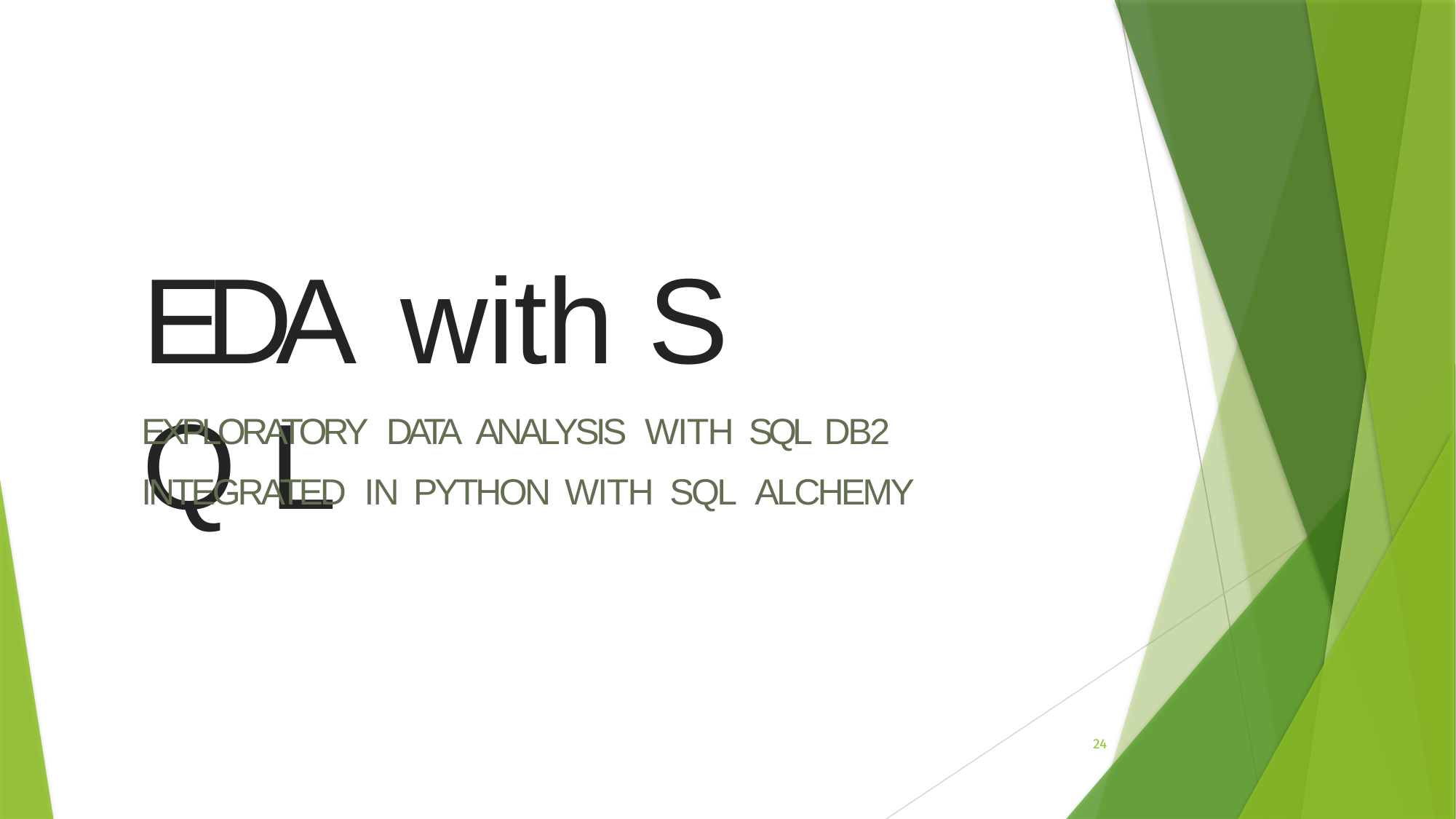

EDA  with S Q L
EXPLORATORY	DATA  ANALYSIS	WITH	SQL	DB2
INTEGRATED	IN	PYTHON	WITH	SQL  ALCHEMY
24